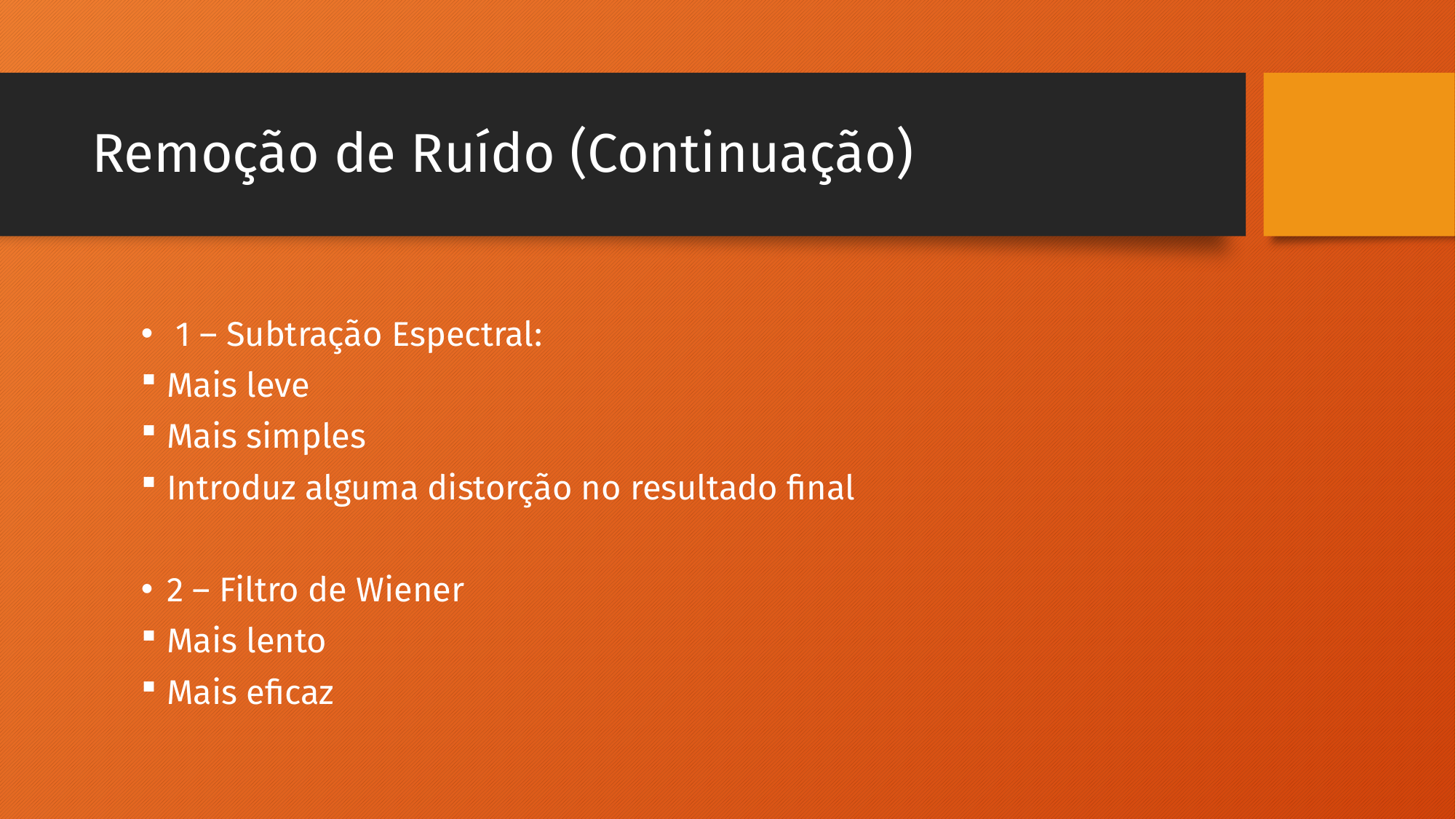

# Remoção de Ruído (Continuação)
 1 – Subtração Espectral:
Mais leve
Mais simples
Introduz alguma distorção no resultado final

2 – Filtro de Wiener
Mais lento
Mais eficaz